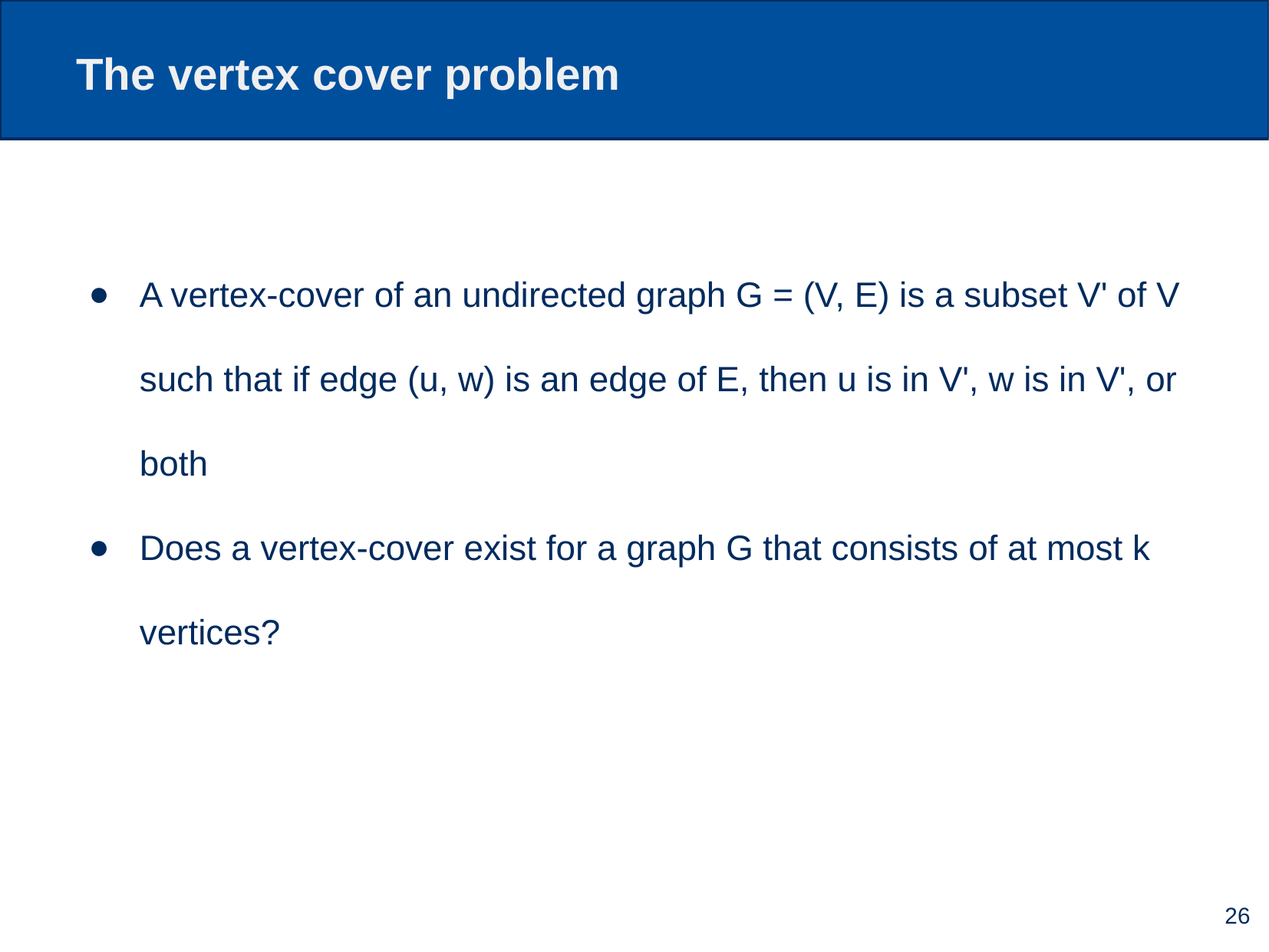

# The vertex cover problem
A vertex-cover of an undirected graph G = (V, E) is a subset V' of V such that if edge (u, w) is an edge of E, then u is in V', w is in V', or both
Does a vertex-cover exist for a graph G that consists of at most k vertices?
26